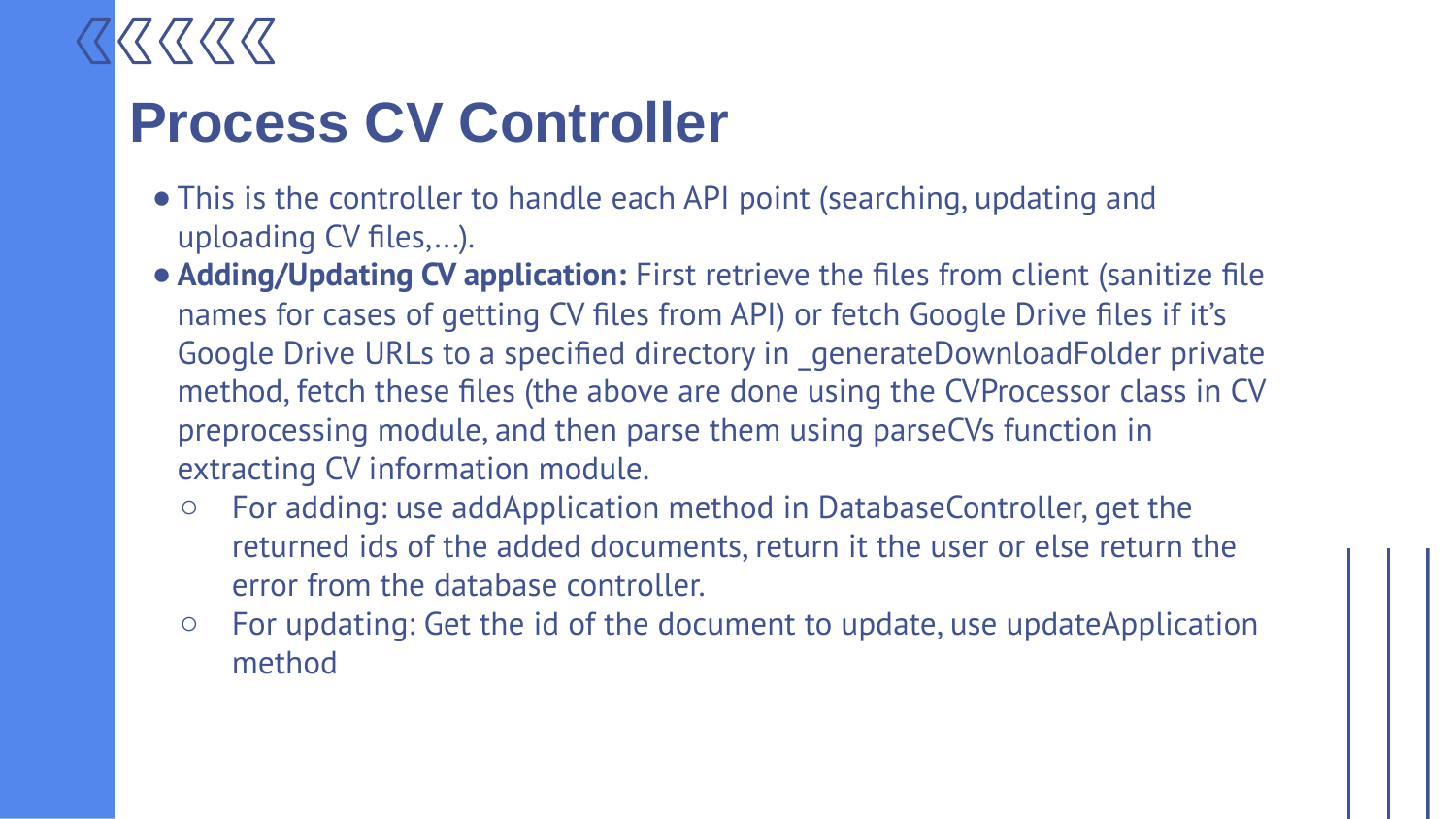

# Process CV Controller
This is the controller to handle each API point (searching, updating and uploading CV files,...).
Adding/Updating CV application: First retrieve the files from client (sanitize file names for cases of getting CV files from API) or fetch Google Drive files if it’s Google Drive URLs to a specified directory in _generateDownloadFolder private method, fetch these files (the above are done using the CVProcessor class in CV preprocessing module, and then parse them using parseCVs function in extracting CV information module.
For adding: use addApplication method in DatabaseController, get the returned ids of the added documents, return it the user or else return the error from the database controller.
For updating: Get the id of the document to update, use updateApplication method